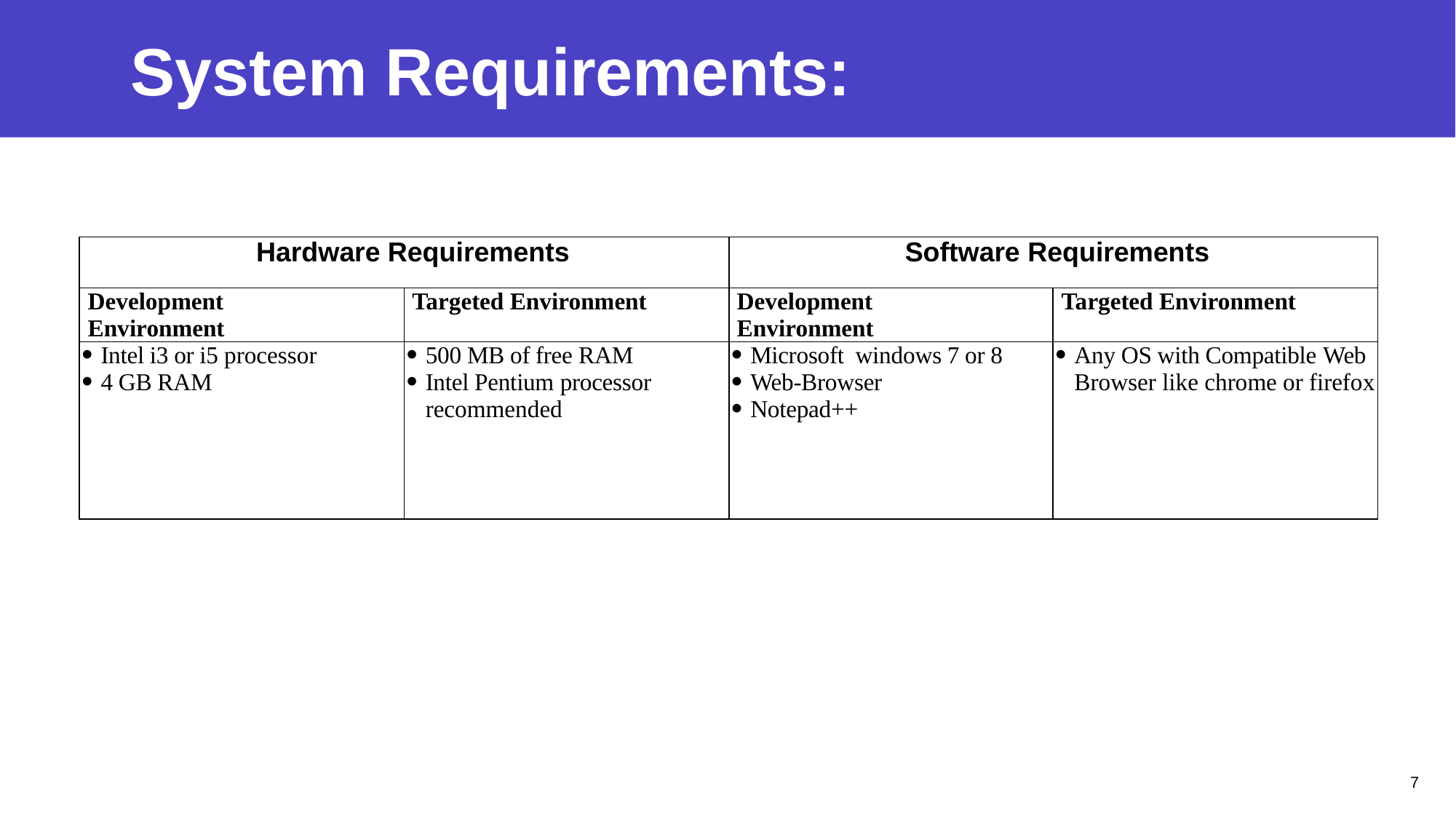

# System Requirements:
| Hardware Requirements |  | Software Requirements |  |
| --- | --- | --- | --- |
| Development Environment | Targeted Environment | Development Environment | Targeted Environment |
| Intel i3 or i5 processor 4 GB RAM | 500 MB of free RAM Intel Pentium processor recommended | Microsoft windows 7 or 8 Web-Browser Notepad++ | Any OS with Compatible Web Browser like chrome or firefox |

7